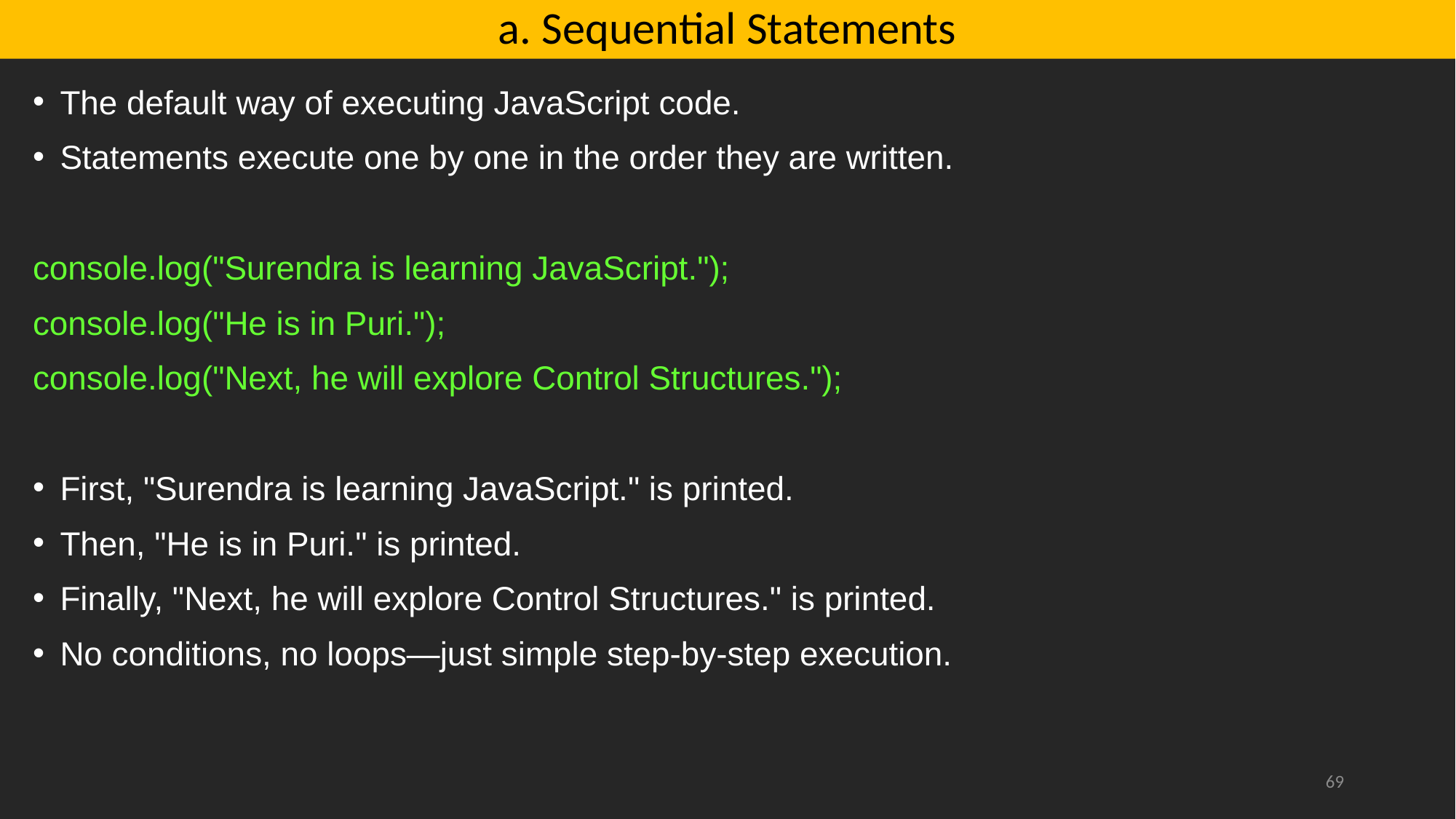

# a. Sequential Statements
The default way of executing JavaScript code.
Statements execute one by one in the order they are written.

console.log("Surendra is learning JavaScript.");
console.log("He is in Puri.");
console.log("Next, he will explore Control Structures.");

First, "Surendra is learning JavaScript." is printed.
Then, "He is in Puri." is printed.
Finally, "Next, he will explore Control Structures." is printed.
No conditions, no loops—just simple step-by-step execution.

69